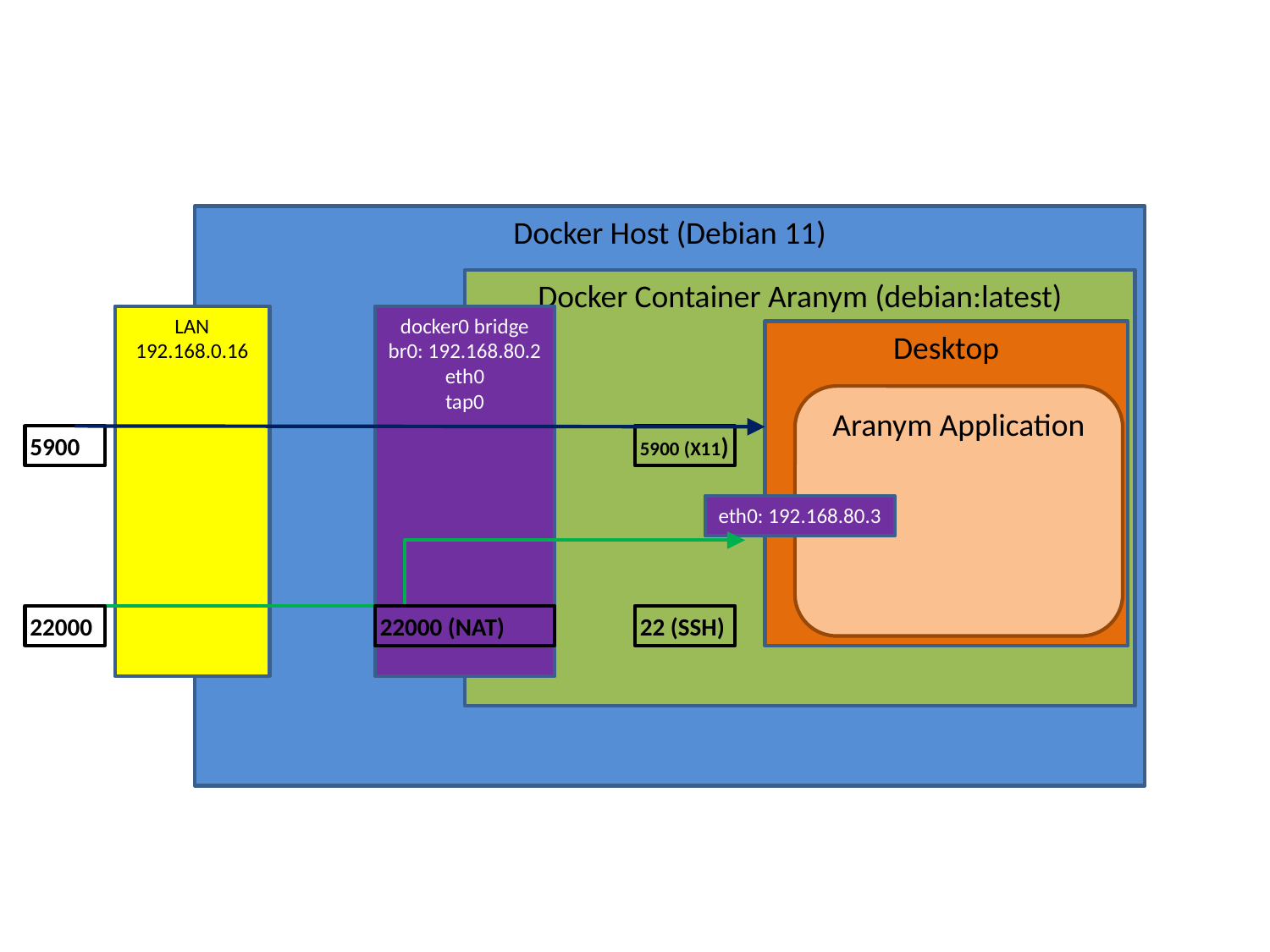

Docker Host (Debian 11)
Docker Container Aranym (debian:latest)
LAN
192.168.0.16

docker0 bridge
br0: 192.168.80.2
eth0
tap0

Desktop
Aranym Application
5900
5900 (X11)
eth0: 192.168.80.3

22000
22000 (NAT)
22 (SSH)